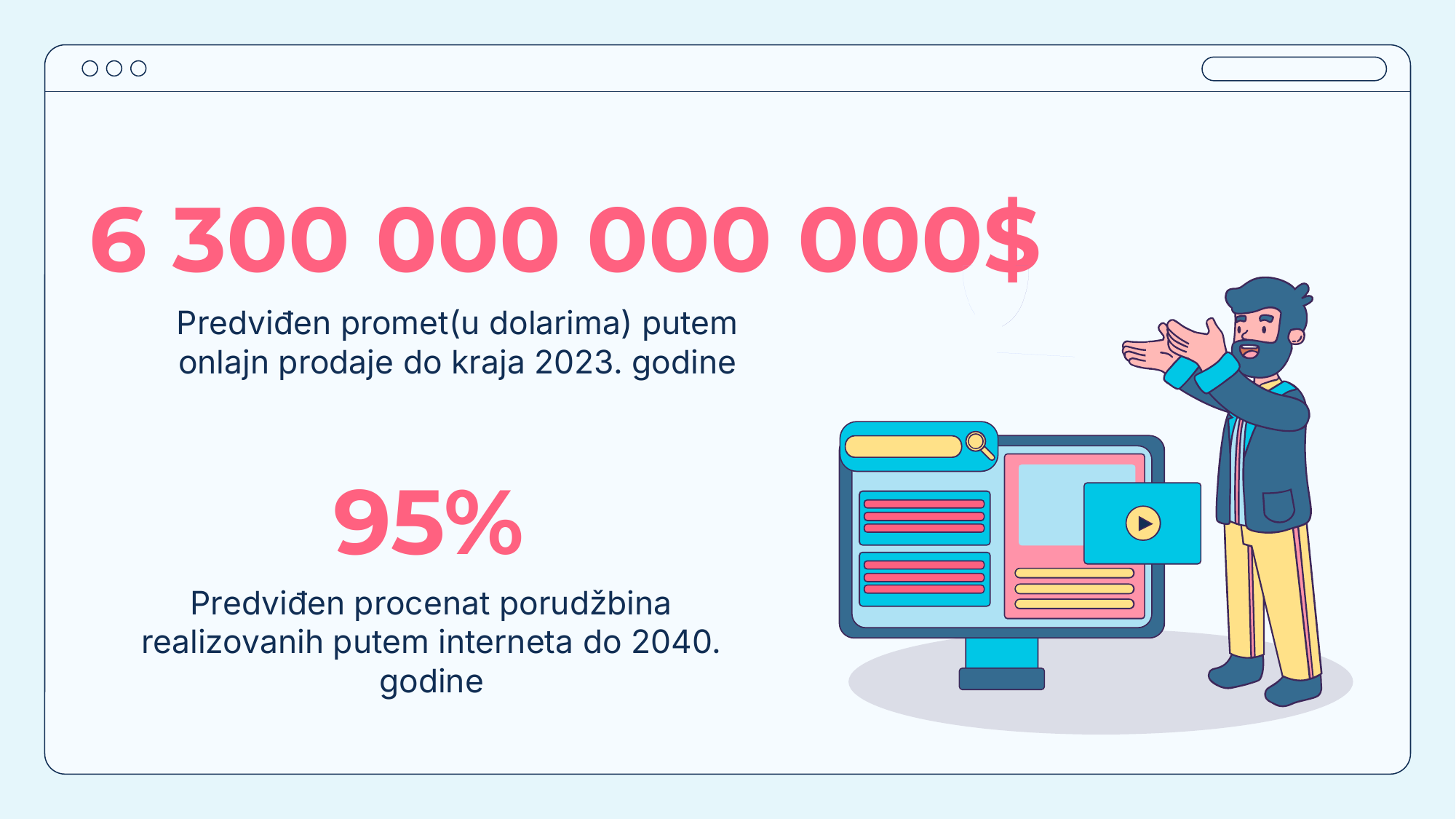

# 6 300 000 000 000$

Predviđen promet(u dolarima) putem onlajn prodaje do kraja 2023. godine
95%
Predviđen procenat porudžbina realizovanih putem interneta do 2040. godine